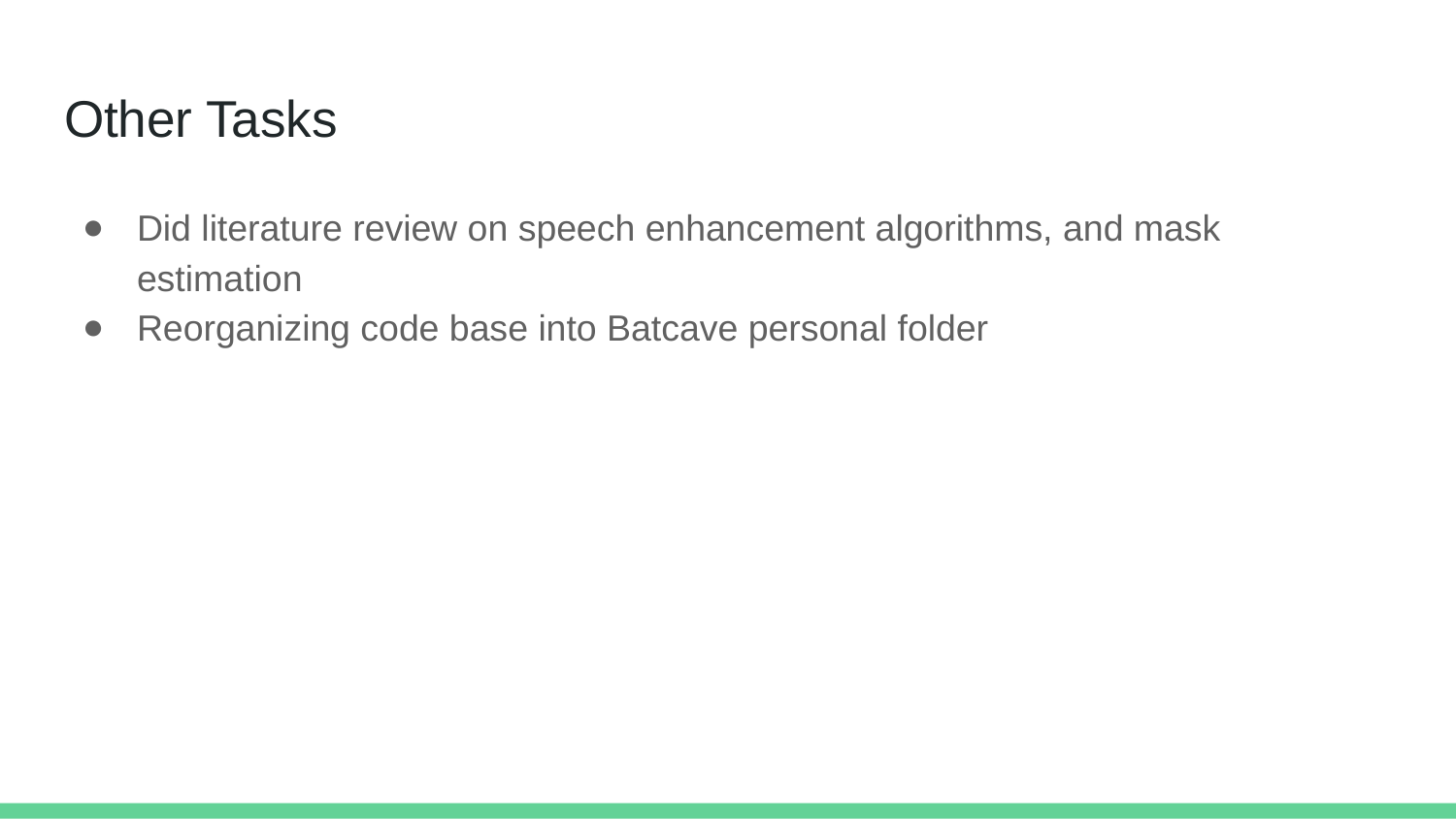

# Other Tasks
Did literature review on speech enhancement algorithms, and mask estimation
Reorganizing code base into Batcave personal folder